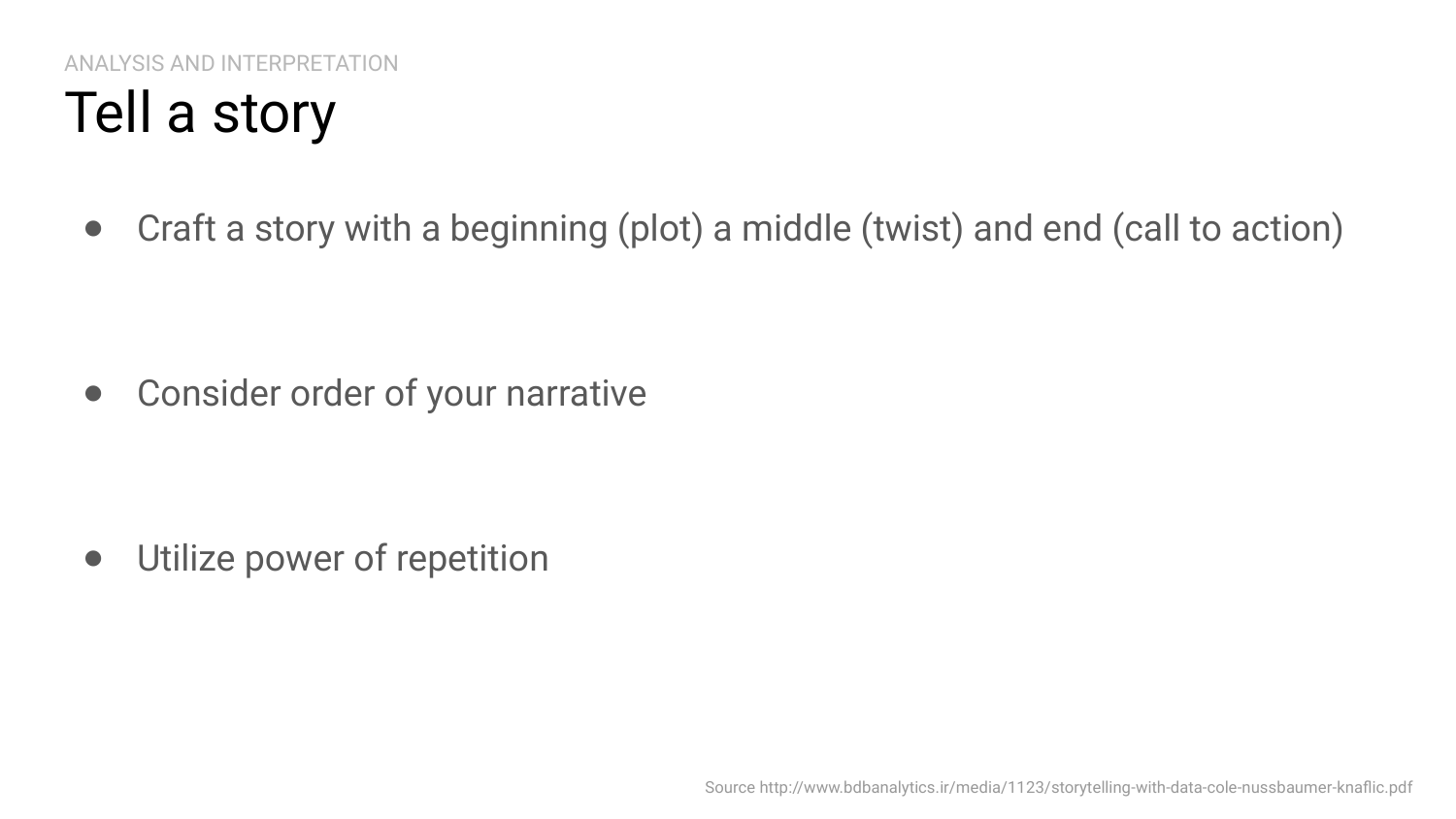

# ANALYSIS AND INTERPRETATION Tell a story
Craft a story with a beginning (plot) a middle (twist) and end (call to action)

Consider order of your narrative

Utilize power of repetition

Source http://www.bdbanalytics.ir/media/1123/storytelling-with-data-cole-nussbaumer-knaflic.pdf